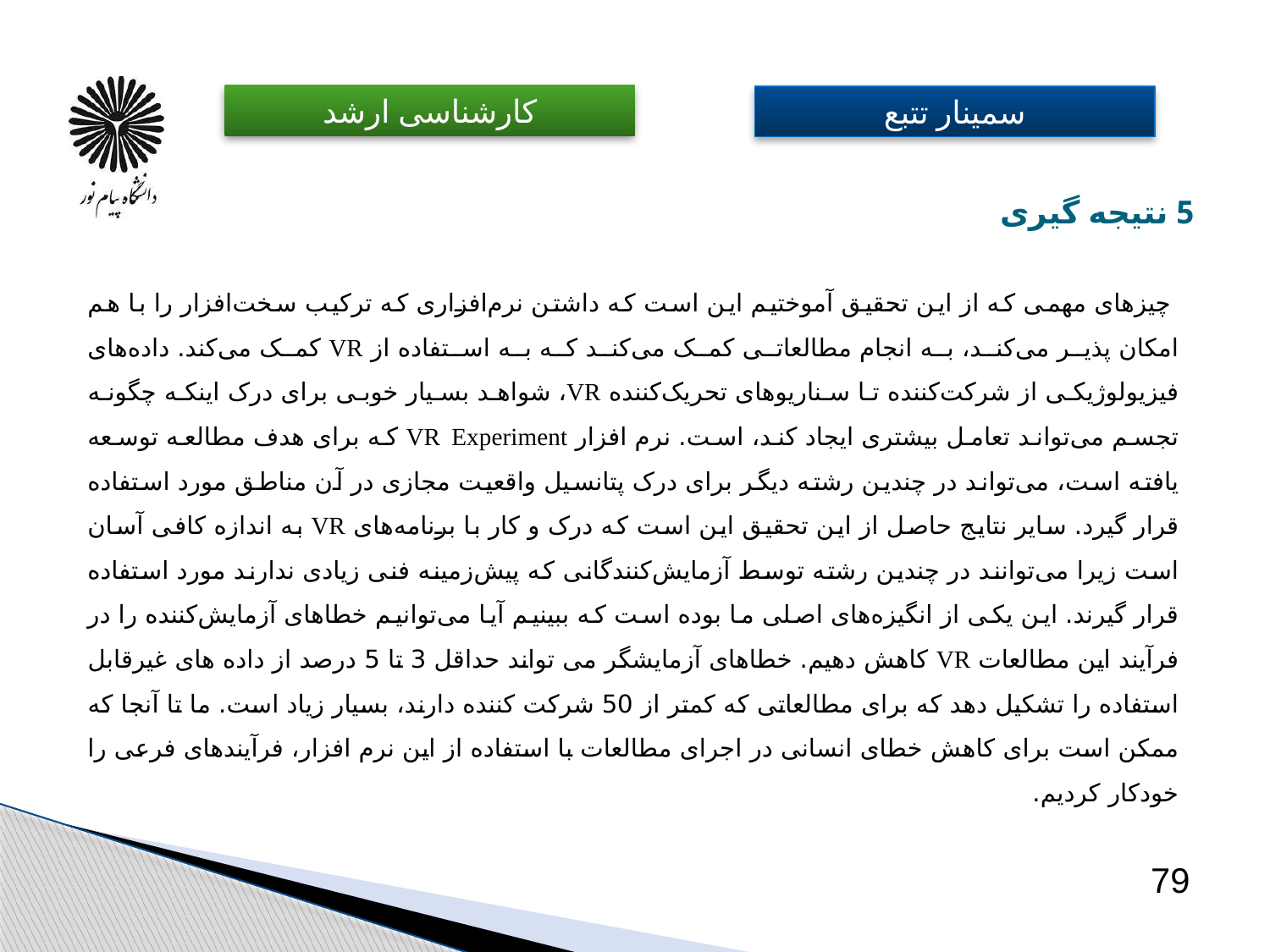

# 5 نتیجه گیری
 چیزهای مهمی که از این تحقیق آموختیم این است که داشتن نرم‌افزاری که ترکیب سخت‌افزار را با هم امکان پذیر می‌کند، به انجام مطالعاتی کمک می‌کند که به استفاده از VR کمک می‌کند. داده‌های فیزیولوژیکی از شرکت‌کننده تا سناریوهای تحریک‌کننده VR، شواهد بسیار خوبی برای درک اینکه چگونه تجسم می‌تواند تعامل بیشتری ایجاد کند، است. نرم افزار VR Experiment که برای هدف مطالعه توسعه یافته است، می‌تواند در چندین رشته دیگر برای درک پتانسیل واقعیت مجازی در آن مناطق مورد استفاده قرار گیرد. سایر نتایج حاصل از این تحقیق این است که درک و کار با برنامه‌های VR به اندازه کافی آسان است زیرا می‌توانند در چندین رشته توسط آزمایش‌کنندگانی که پیش‌زمینه فنی زیادی ندارند مورد استفاده قرار گیرند. این یکی از انگیزه‌های اصلی ما بوده است که ببینیم آیا می‌توانیم خطاهای آزمایش‌کننده را در فرآیند این مطالعات VR کاهش دهیم. خطاهای آزمایشگر می تواند حداقل 3 تا 5 درصد از داده های غیرقابل استفاده را تشکیل دهد که برای مطالعاتی که کمتر از 50 شرکت کننده دارند، بسیار زیاد است. ما تا آنجا که ممکن است برای کاهش خطای انسانی در اجرای مطالعات با استفاده از این نرم افزار، فرآیندهای فرعی را خودکار کردیم.

79